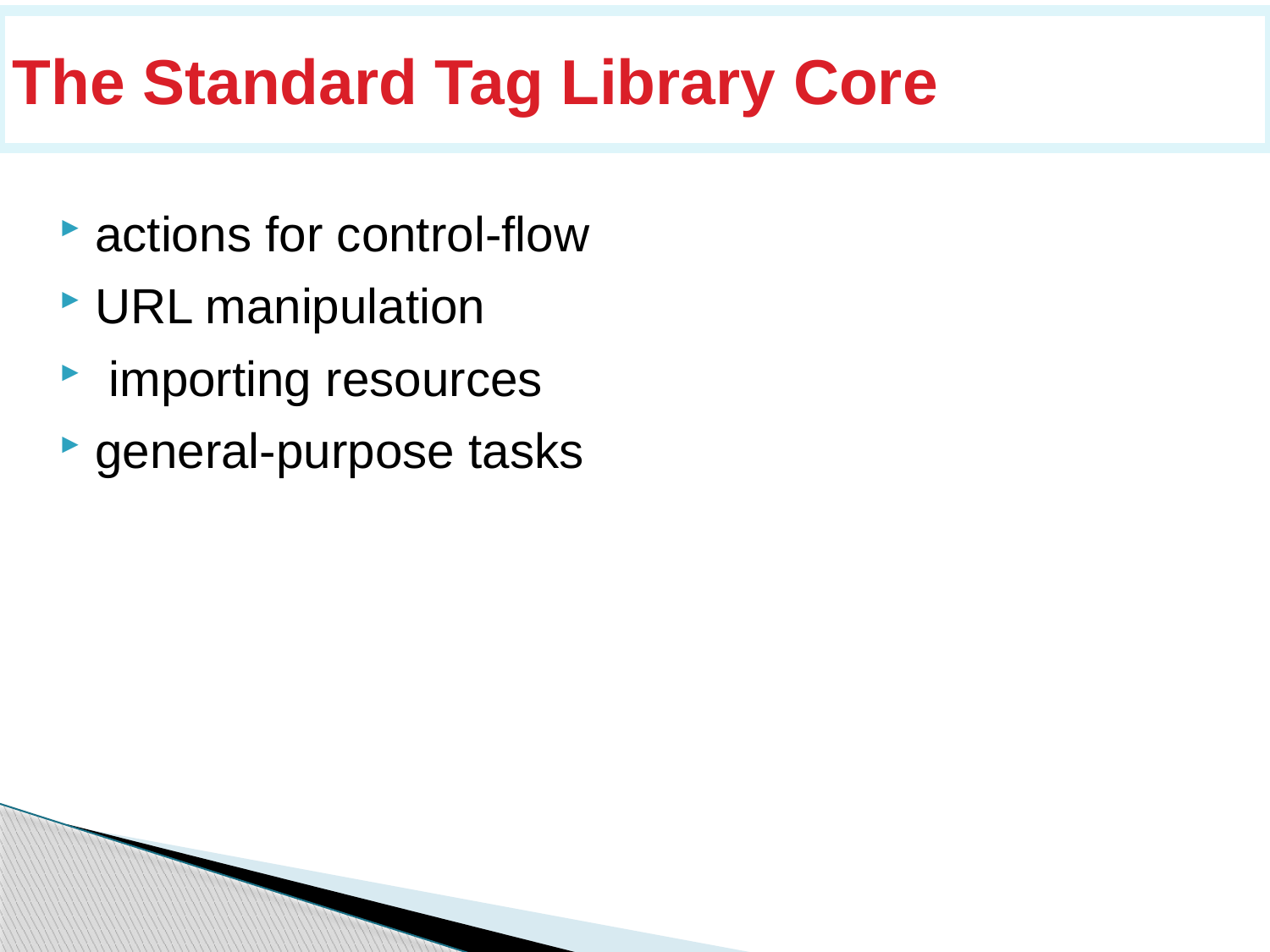

# The Standard Tag Library Core
actions for control-flow
URL manipulation
 importing resources
general-purpose tasks